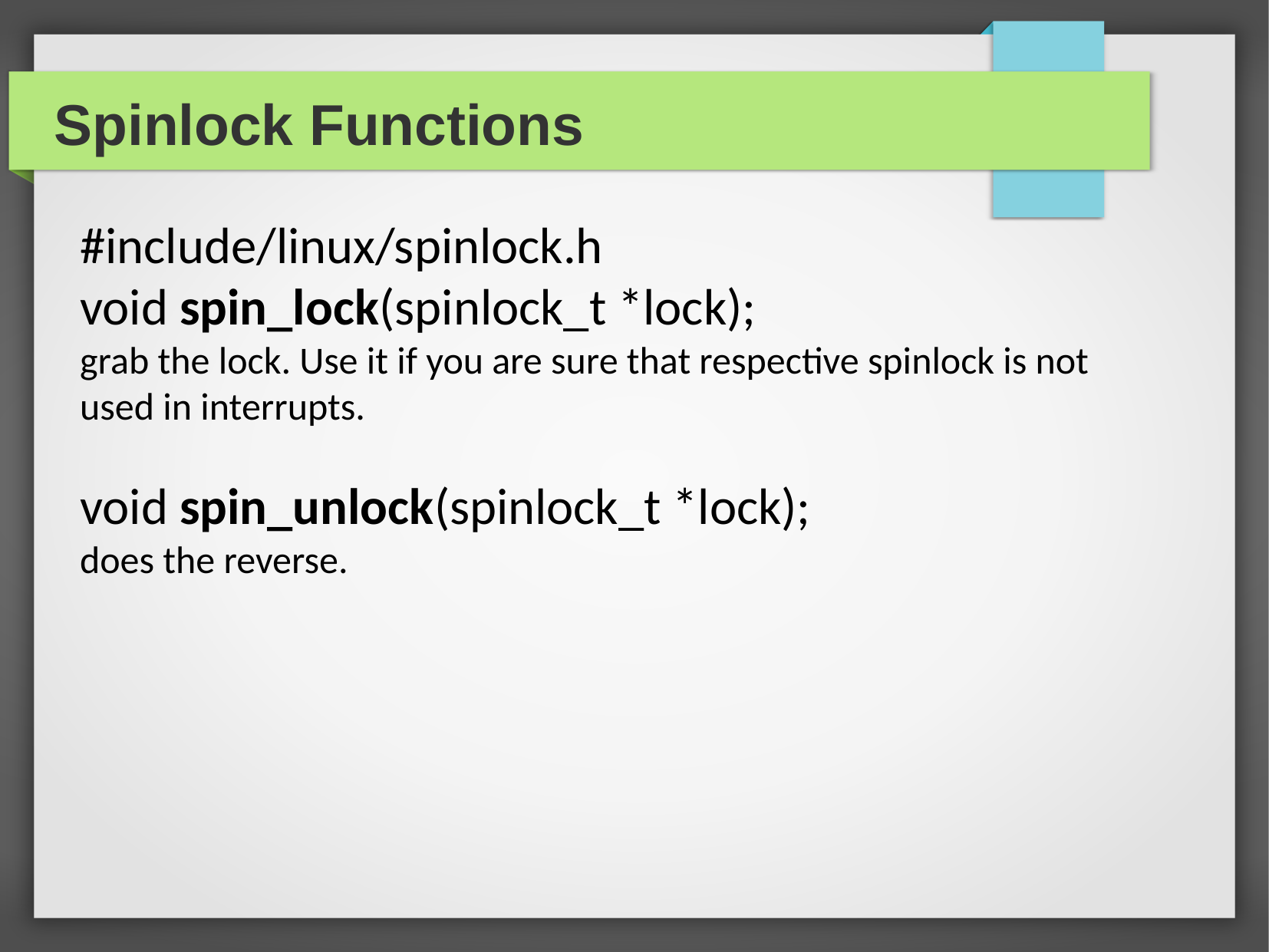

Spinlock Functions
#include/linux/spinlock.h
void spin_lock(spinlock_t *lock);
grab the lock. Use it if you are sure that respective spinlock is not used in interrupts.

void spin_unlock(spinlock_t *lock);
does the reverse.